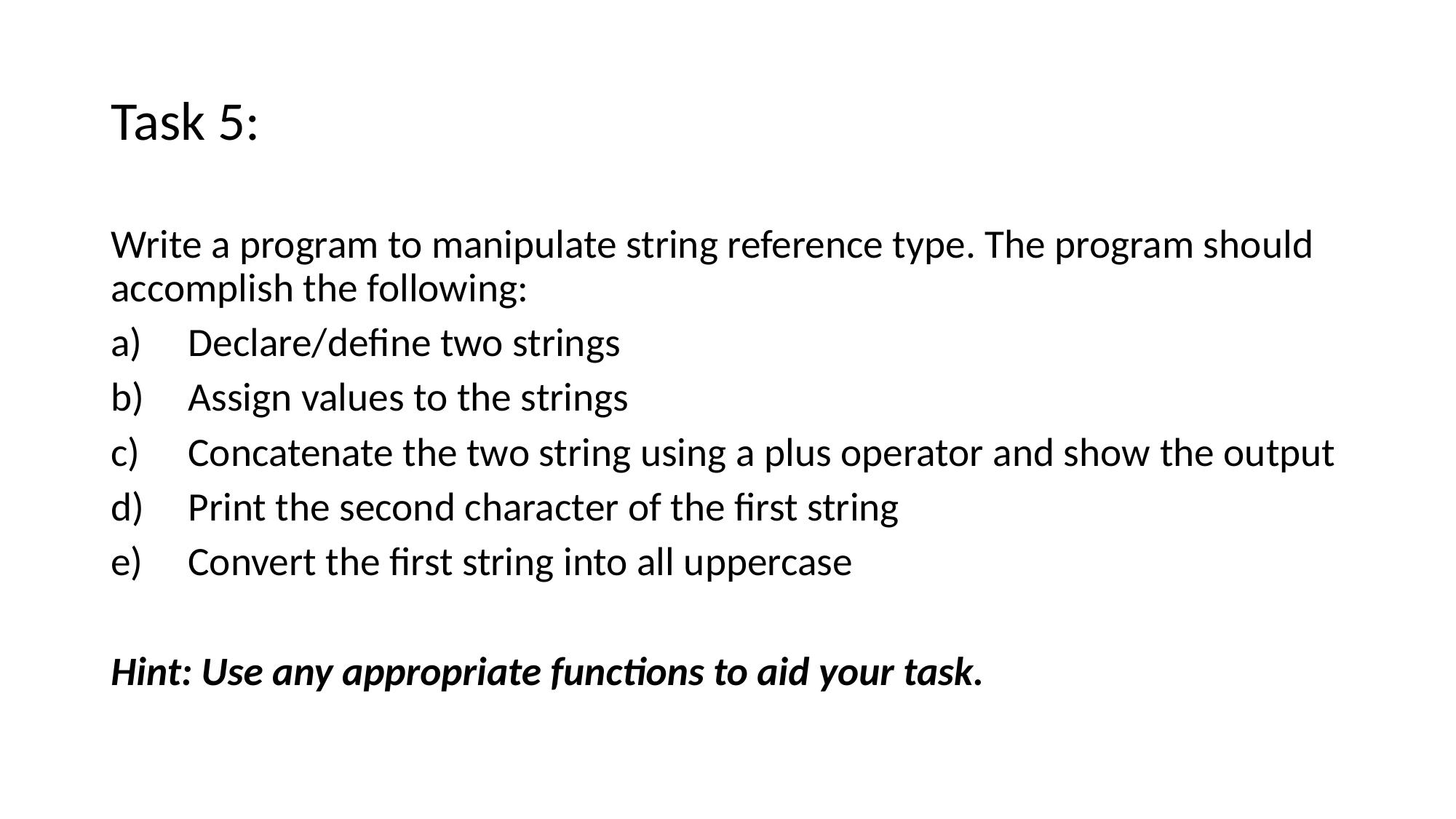

# Task 5:
Write a program to manipulate string reference type. The program should accomplish the following:
Declare/define two strings
Assign values to the strings
Concatenate the two string using a plus operator and show the output
Print the second character of the first string
Convert the first string into all uppercase

Hint: Use any appropriate functions to aid your task.